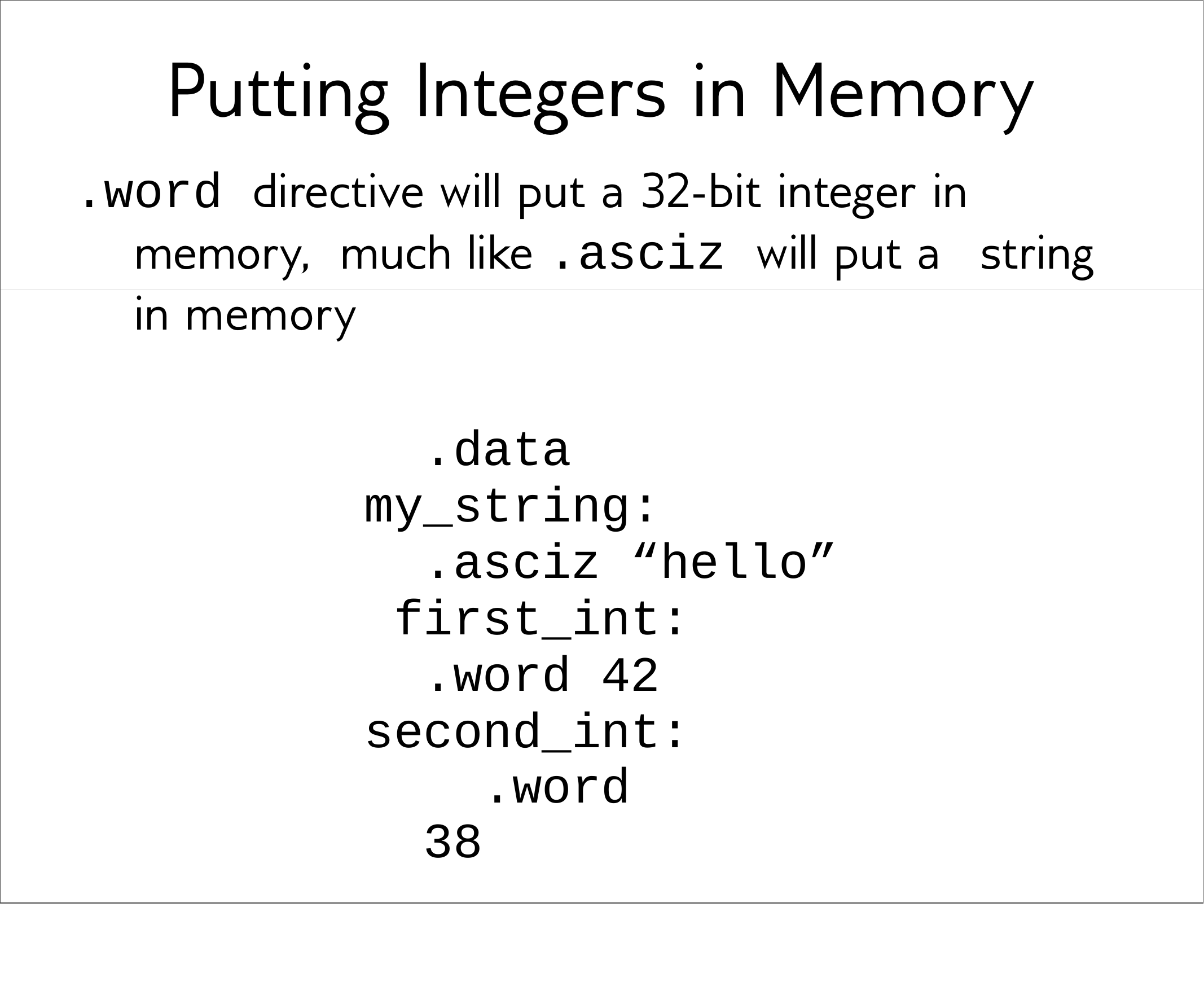

# Putting Integers in Memory
.word directive will put a	32-bit integer in memory,  much like .asciz will put a	string in memory

.data  my_string:
.asciz “hello”  first_int:
.word 42  second_int:
.word 38